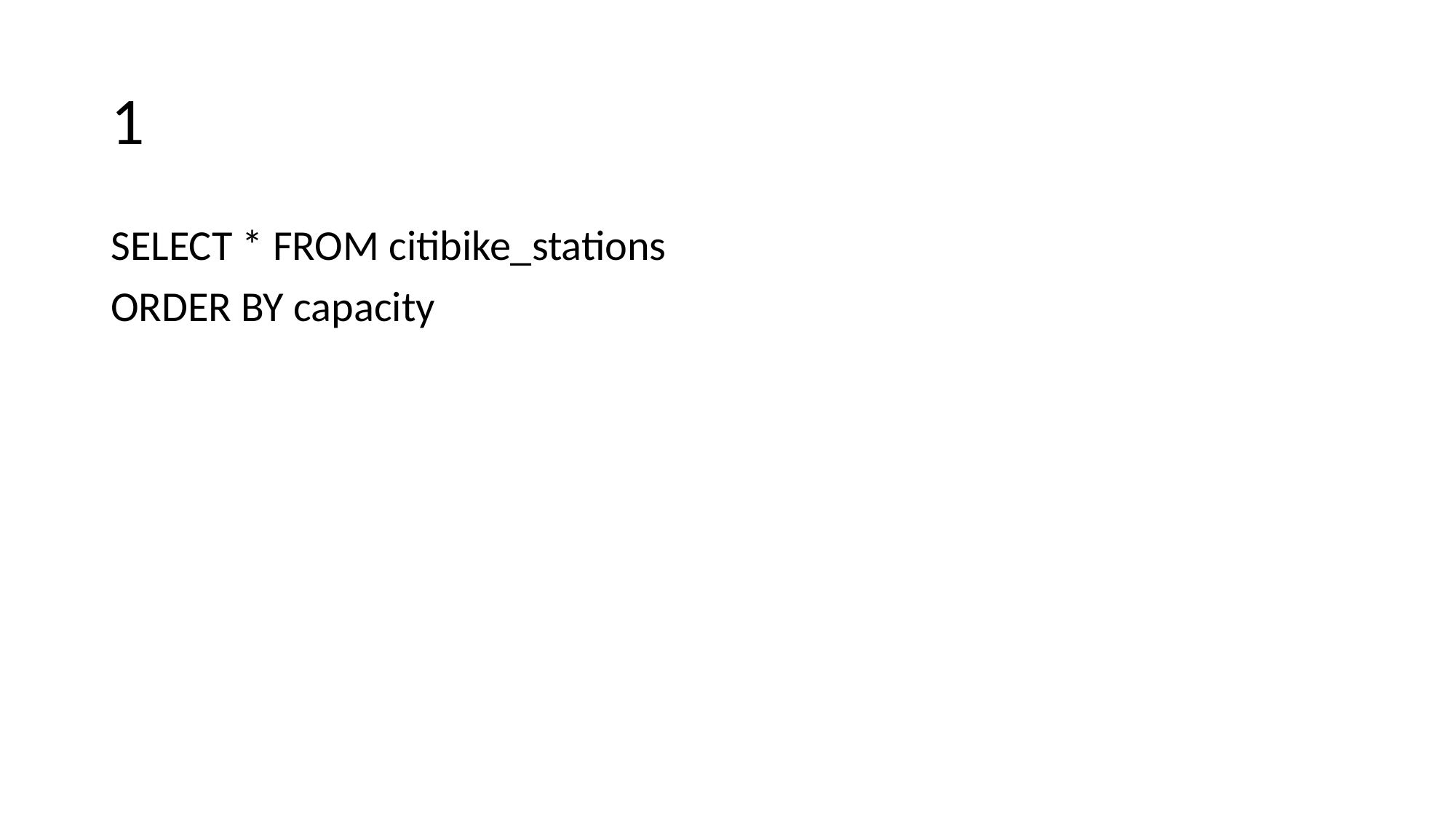

# 1
SELECT * FROM citibike_stations
ORDER BY capacity